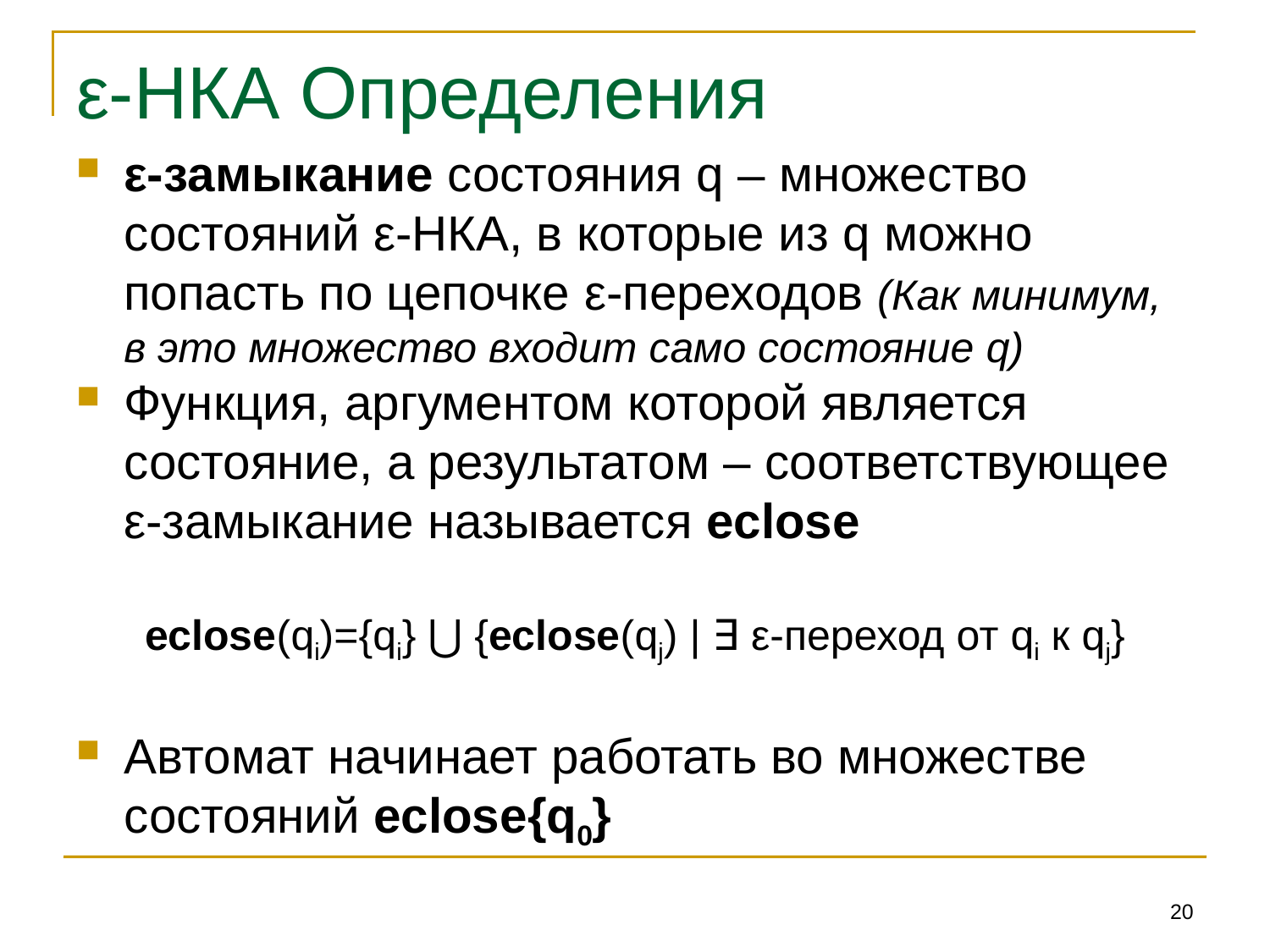

# ε-НКА Определения
ε-замыкание состояния q – множество состояний ε-НКА, в которые из q можно попасть по цепочке ε-переходов (Как минимум, в это множество входит само состояние q)
Функция, аргументом которой является состояние, а результатом – соответствующее ε-замыкание называется eclose

eclose(qi)={qi} ⋃ {eclose(qj) | ∃ ε-переход от qi к qj}

Автомат начинает работать во множестве состояний eclose{q0}

20